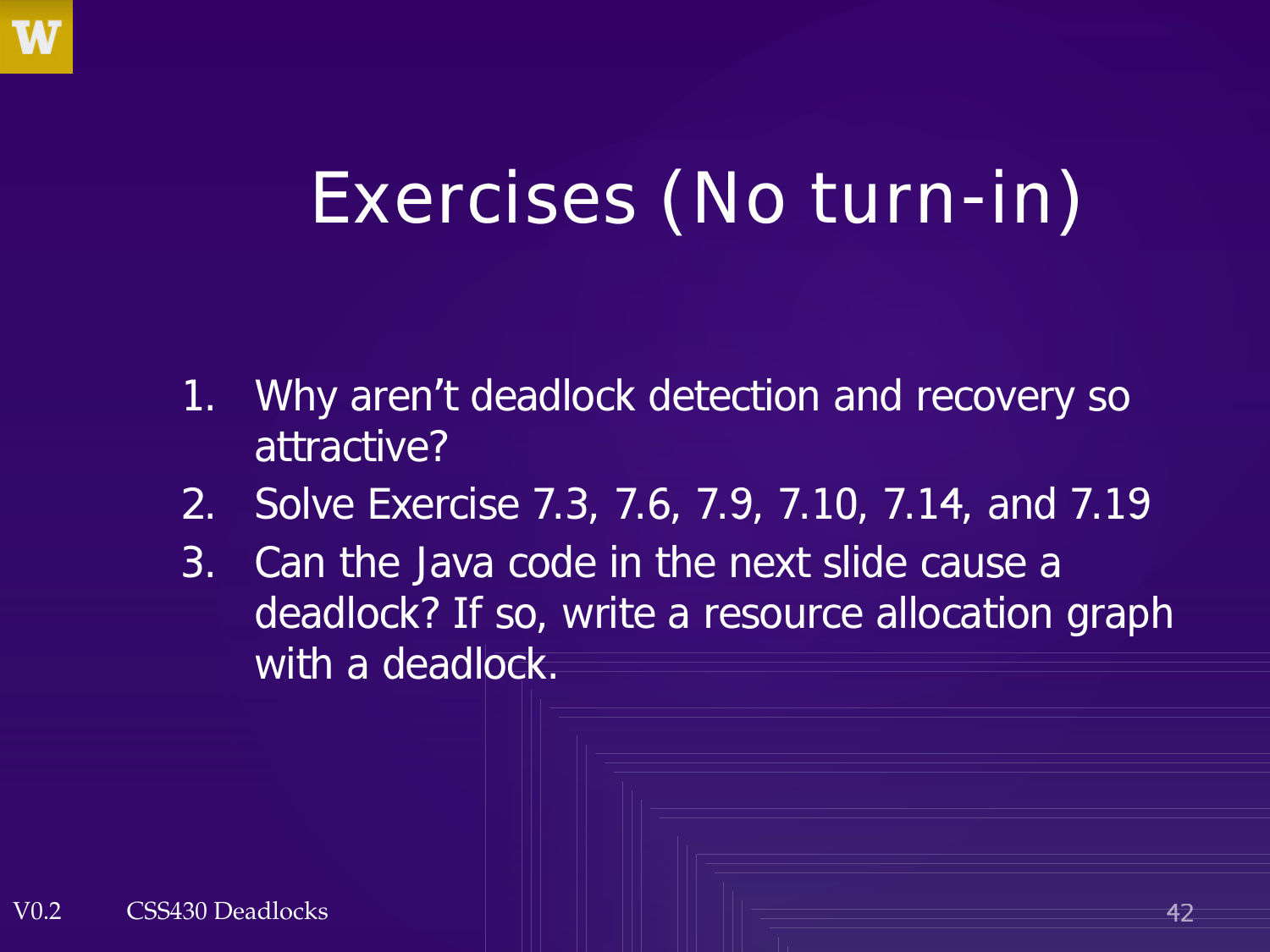

# Exercises (No turn-in)
Why aren’t deadlock detection and recovery so attractive?
Solve Exercise 7.3, 7.6, 7.9, 7.10, 7.14, and 7.19
Can the Java code in the next slide cause a deadlock? If so, write a resource allocation graph with a deadlock.

42